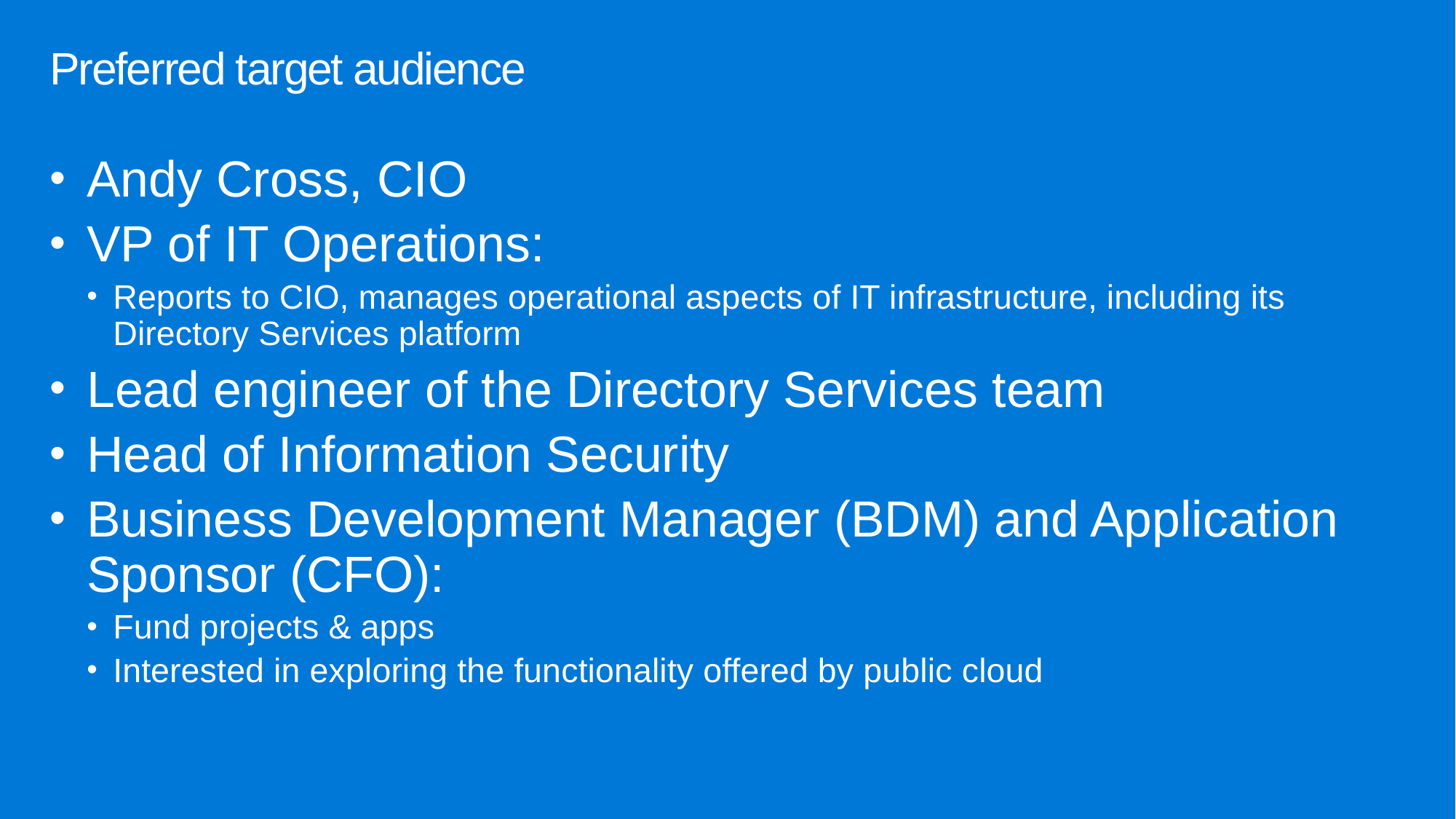

# Preferred target audience
Andy Cross, CIO
VP of IT Operations:
Reports to CIO, manages operational aspects of IT infrastructure, including its Directory Services platform
Lead engineer of the Directory Services team
Head of Information Security
Business Development Manager (BDM) and Application Sponsor (CFO):
Fund projects & apps
Interested in exploring the functionality offered by public cloud